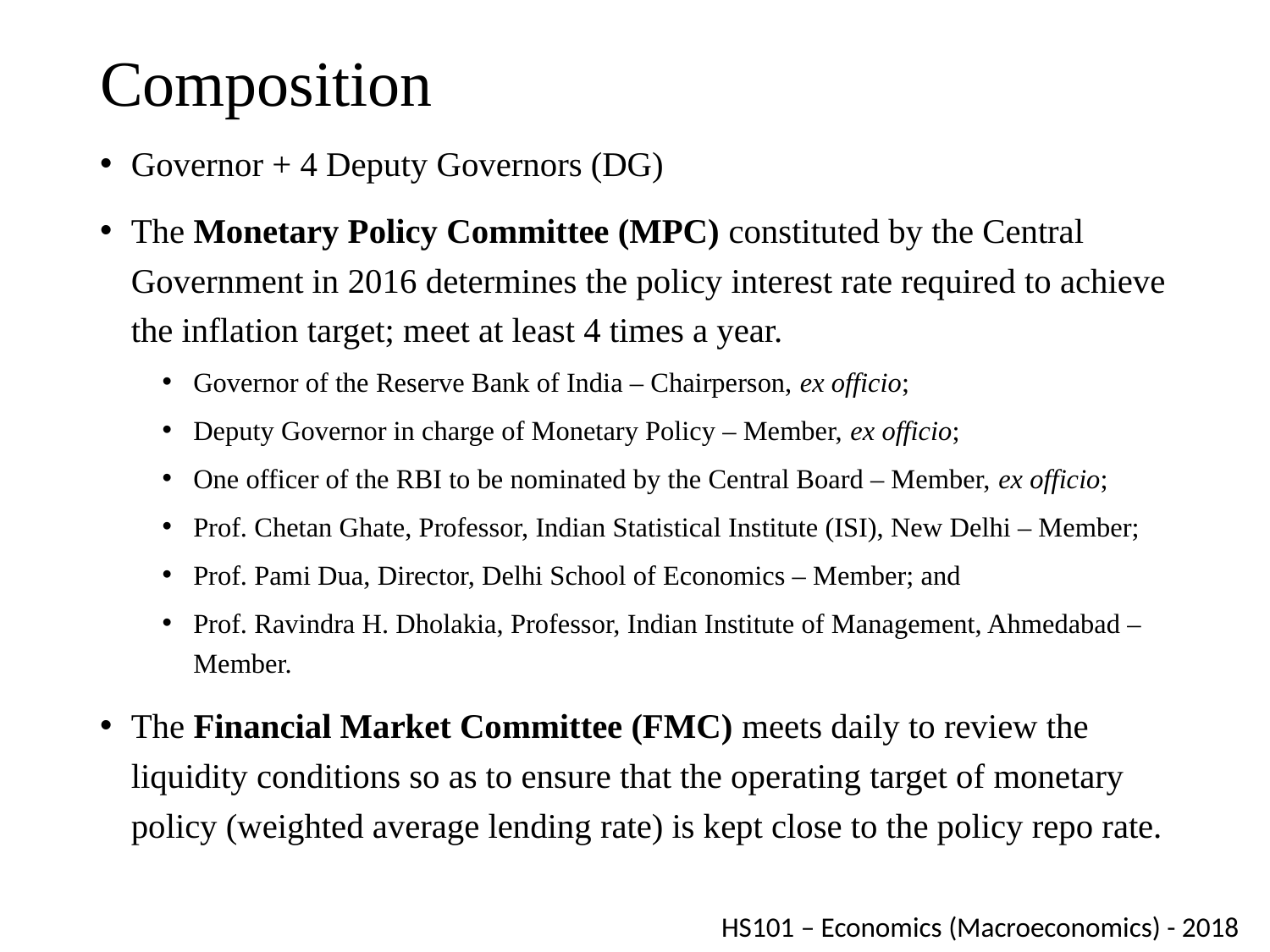

# Composition
Governor + 4 Deputy Governors (DG)
The Monetary Policy Committee (MPC) constituted by the Central Government in 2016 determines the policy interest rate required to achieve the inflation target; meet at least 4 times a year.
Governor of the Reserve Bank of India – Chairperson, ex officio;
Deputy Governor in charge of Monetary Policy – Member, ex officio;
One officer of the RBI to be nominated by the Central Board – Member, ex officio;
Prof. Chetan Ghate, Professor, Indian Statistical Institute (ISI), New Delhi – Member;
Prof. Pami Dua, Director, Delhi School of Economics – Member; and
Prof. Ravindra H. Dholakia, Professor, Indian Institute of Management, Ahmedabad – Member.
The Financial Market Committee (FMC) meets daily to review the liquidity conditions so as to ensure that the operating target of monetary policy (weighted average lending rate) is kept close to the policy repo rate.

HS101 – Economics (Macroeconomics) - 2018